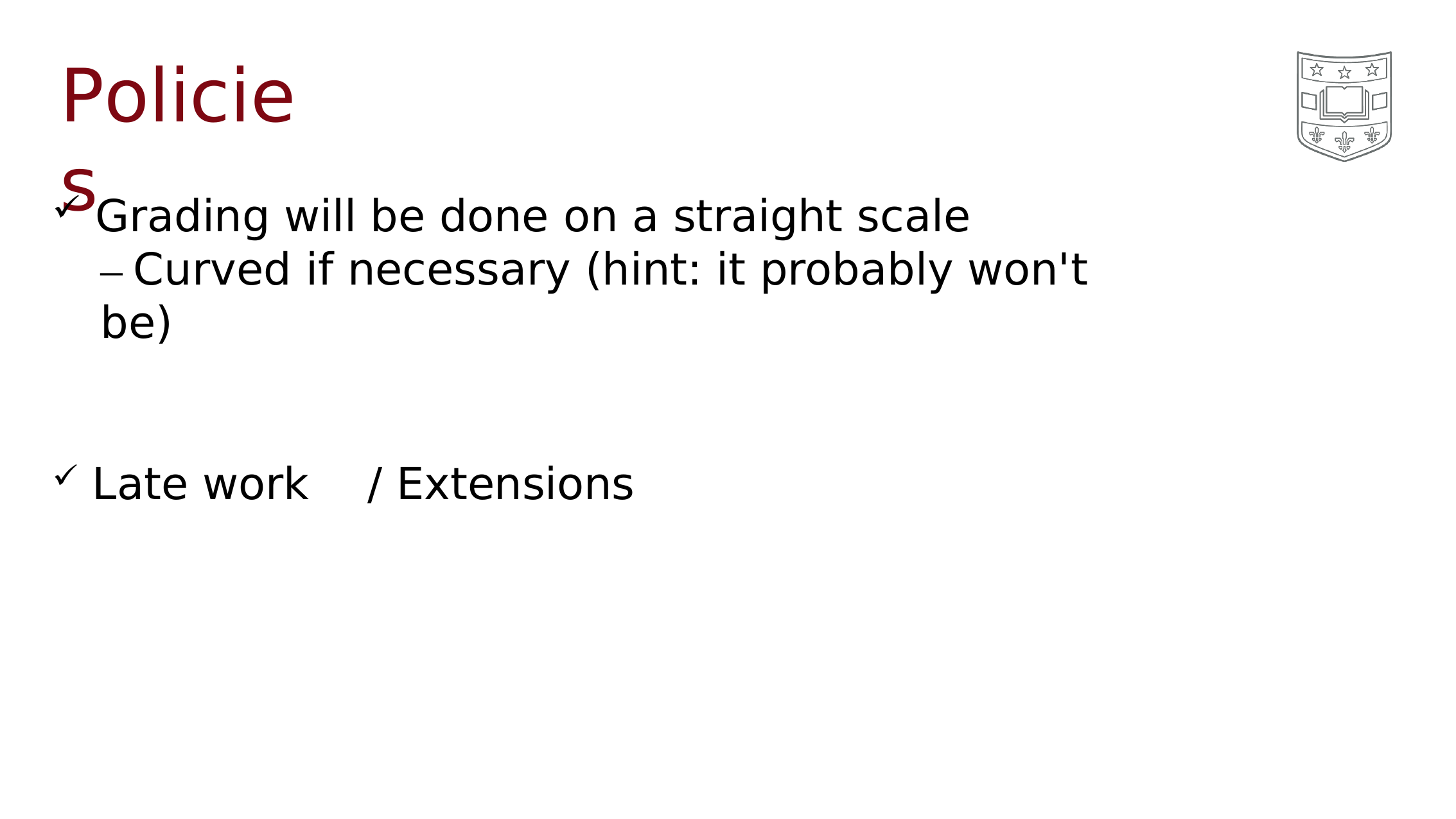

# Policies
Grading will be done on a straight scale
– Curved if necessary (hint: it probably won't	be)

Late work	/ Extensions